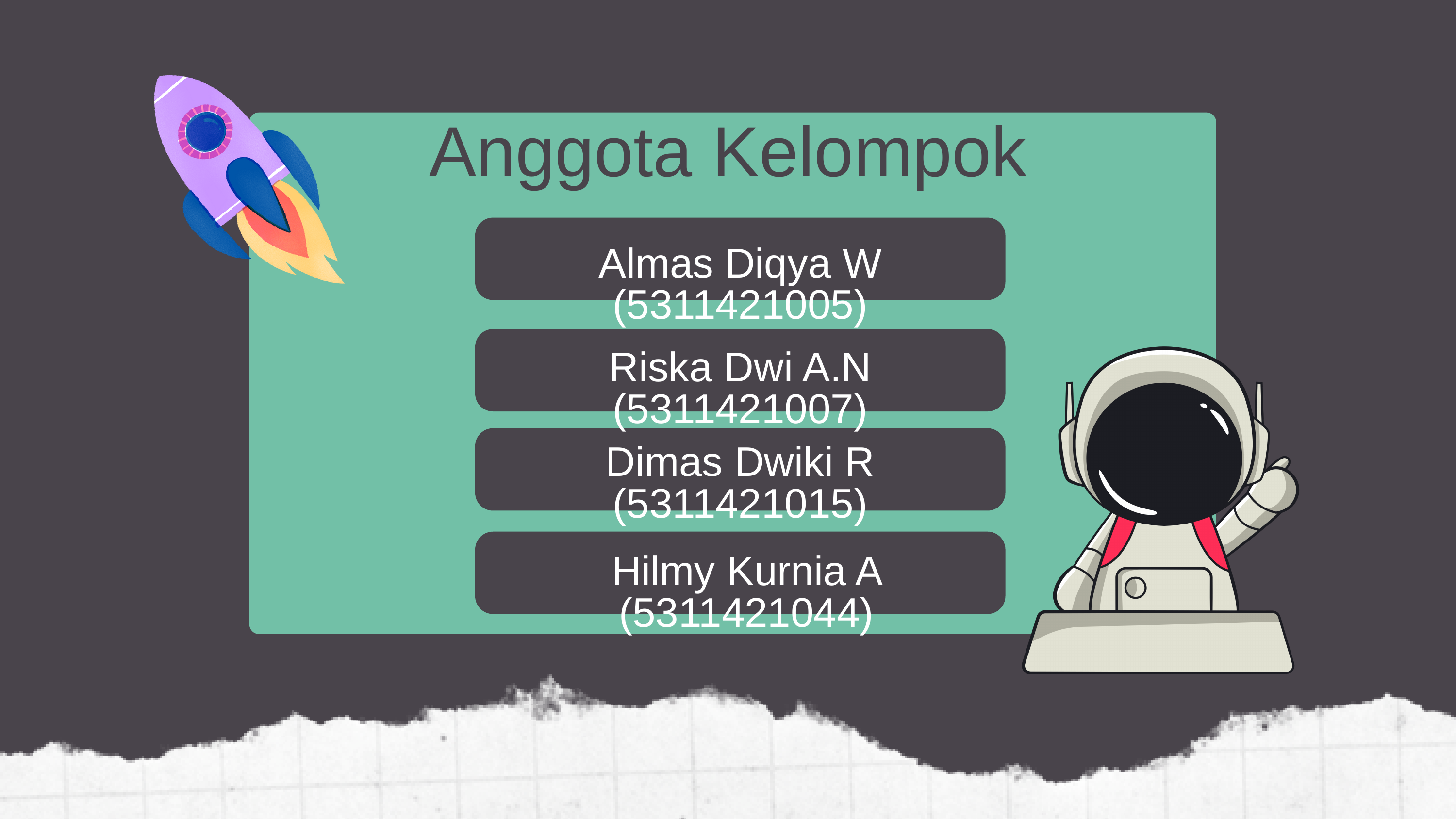

Anggota Kelompok

Almas Diqya W (5311421005)

Riska Dwi A.N (5311421007)

Dimas Dwiki R (5311421015)

Hilmy Kurnia A (5311421044)